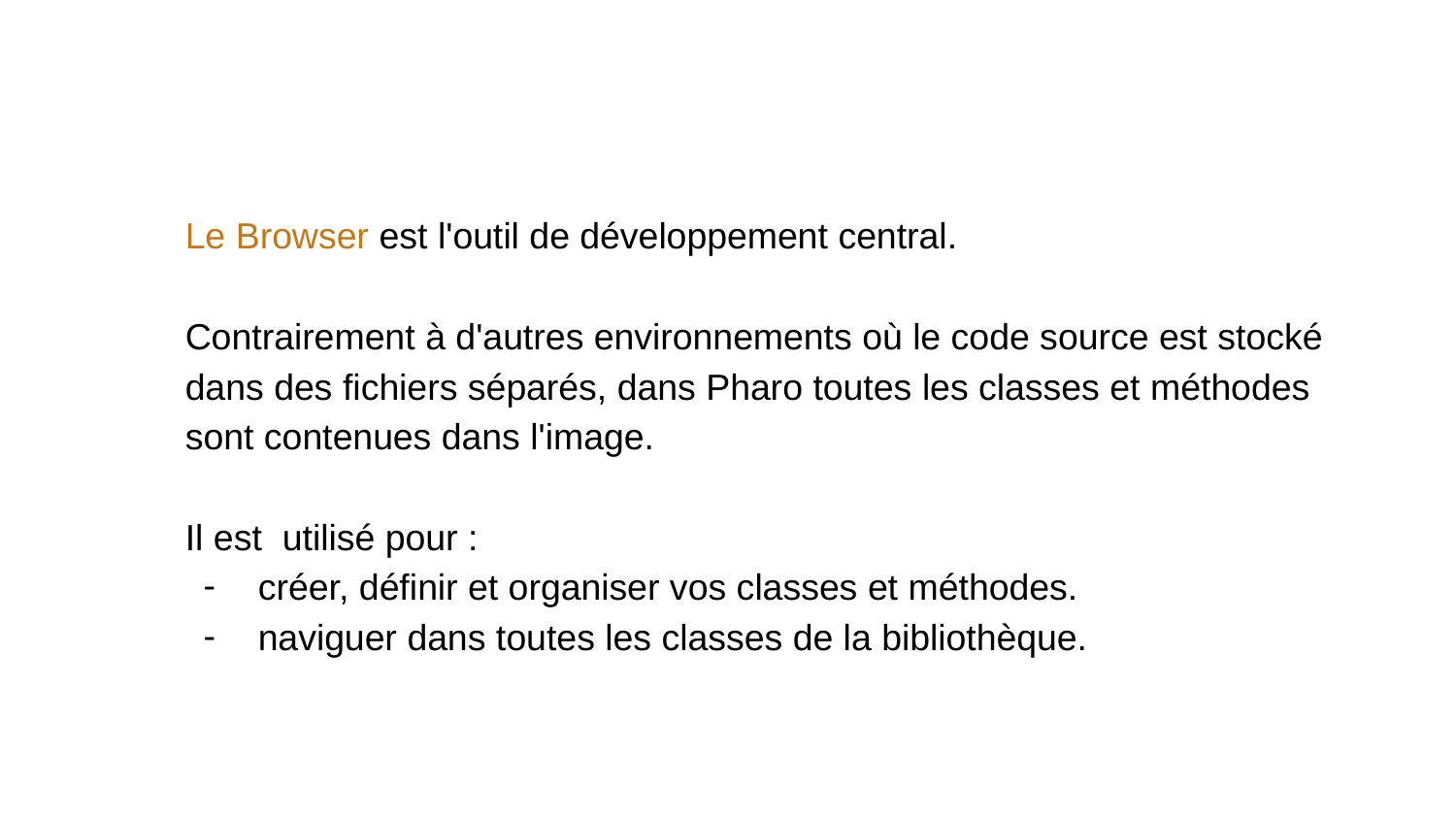

dhjhdjwdhjsddjshdjhqskjdh
Le Browser est l'outil de développement central.

Contrairement à d'autres environnements où le code source est stocké dans des fichiers séparés, dans Pharo toutes les classes et méthodes sont contenues dans l'image.

Il est  utilisé pour :
créer, définir et organiser vos classes et méthodes.
naviguer dans toutes les classes de la bibliothèque.